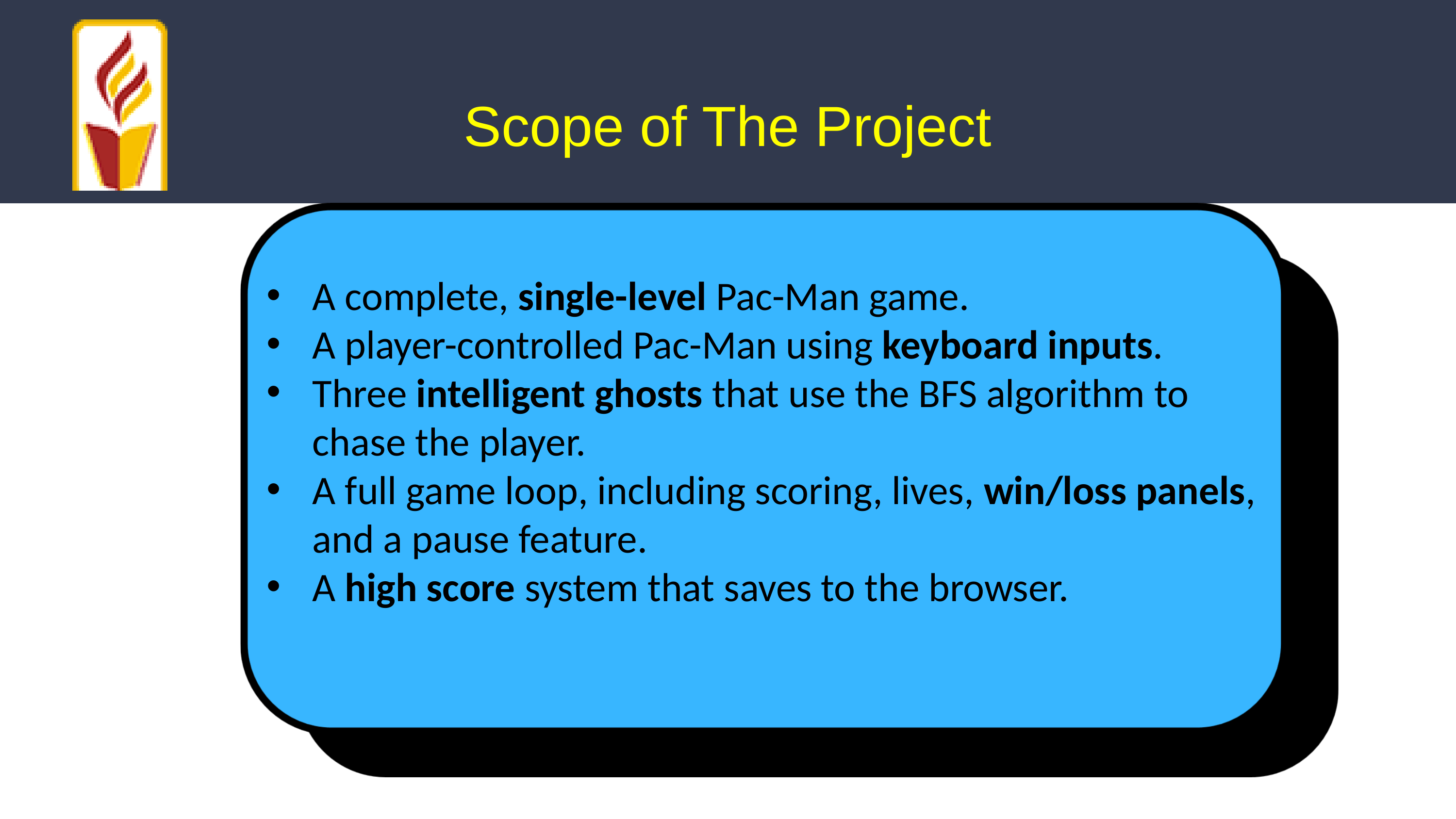

Scope of The Project

A complete, single-level Pac-Man game.
A player-controlled Pac-Man using keyboard inputs.
Three intelligent ghosts that use the BFS algorithm to
     chase the player.
A full game loop, including scoring, lives, win/loss panels,
     and a pause feature.
A high score system that saves to the browser.